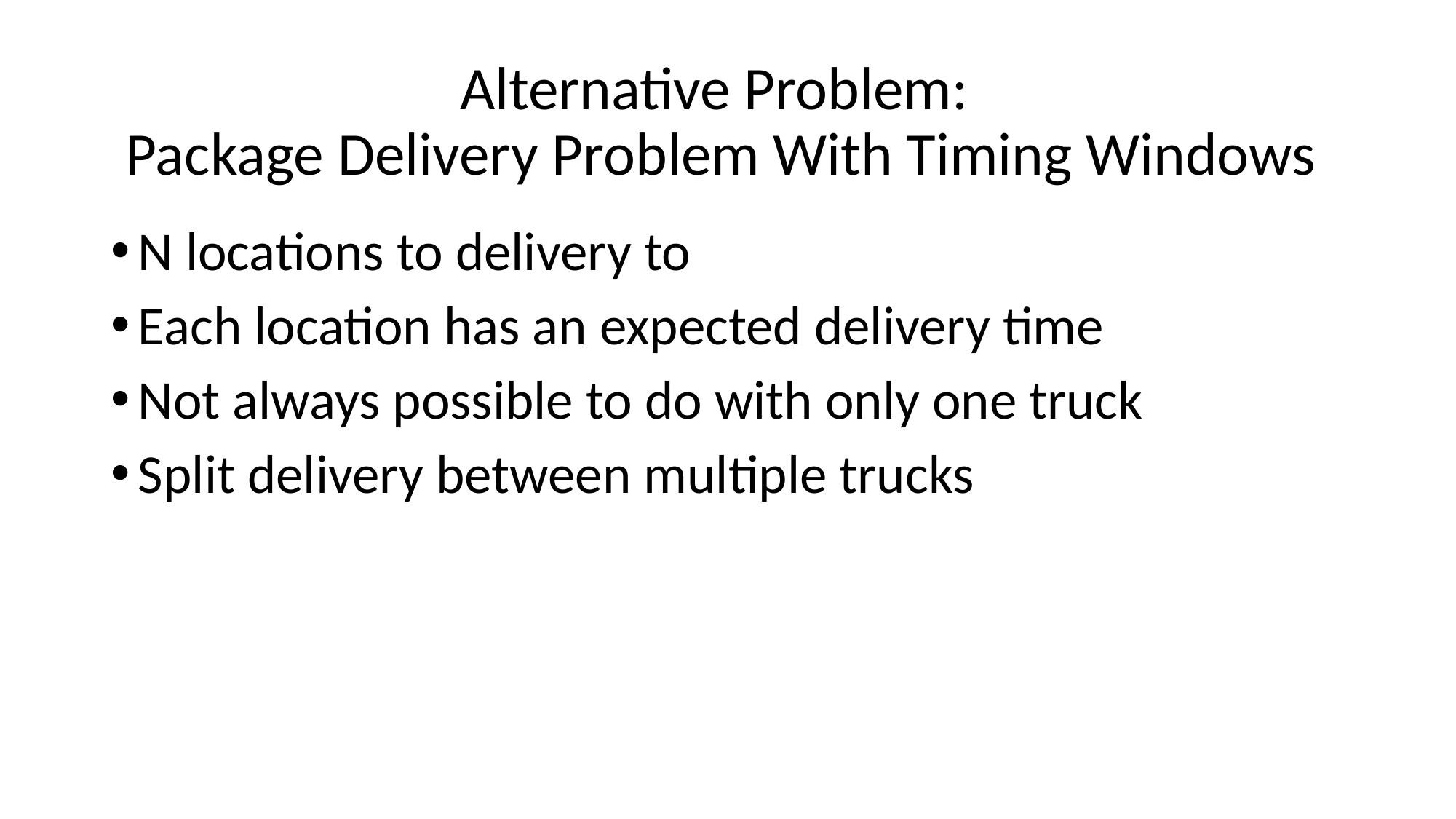

# Alternative Problem: Package Delivery Problem With Timing Windows
N locations to delivery to
Each location has an expected delivery time
Not always possible to do with only one truck
Split delivery between multiple trucks